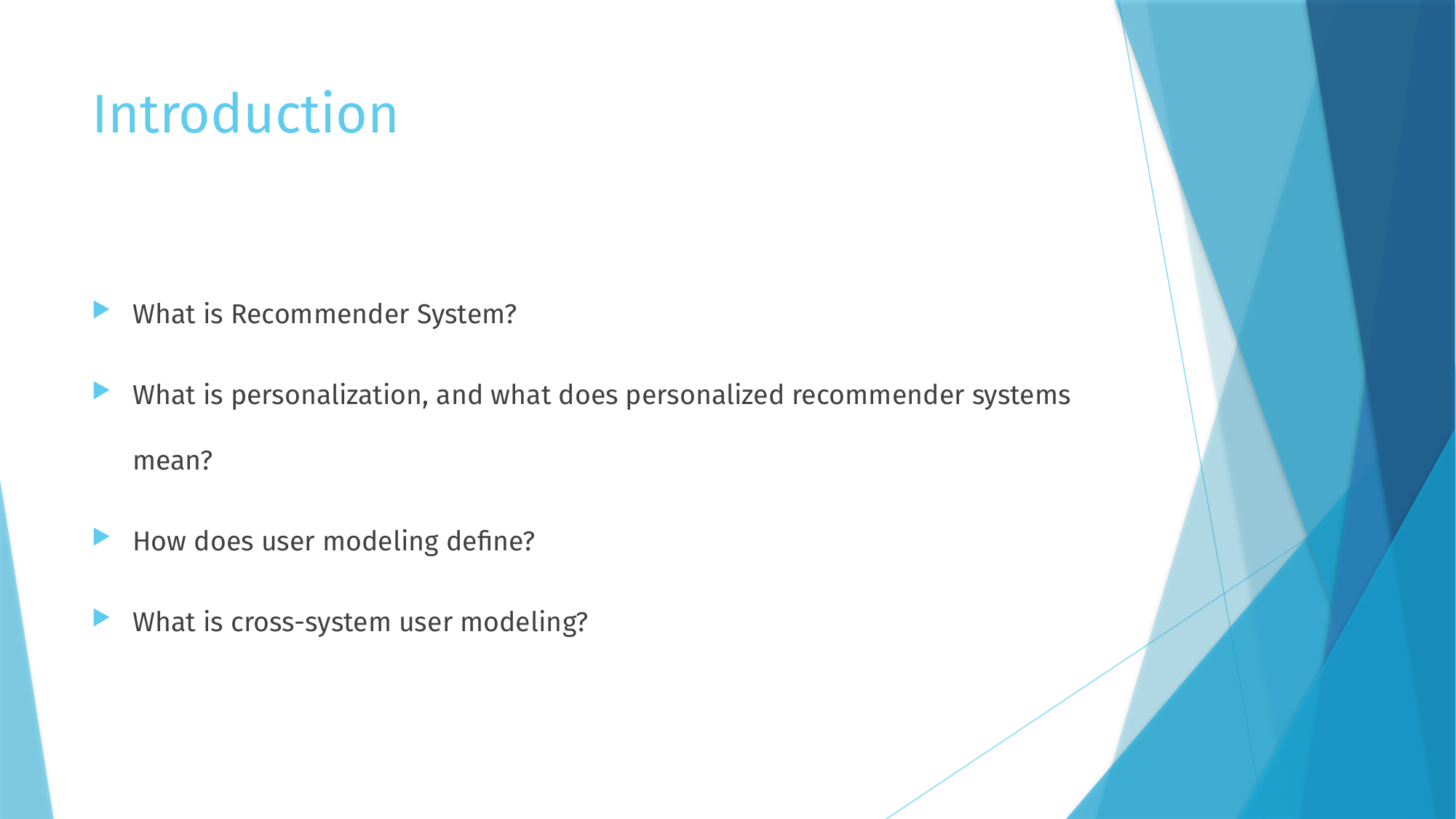

# Introduction
What is Recommender System?
What is personalization, and what does personalized recommender systems mean?
How does user modeling define?
What is cross-system user modeling?